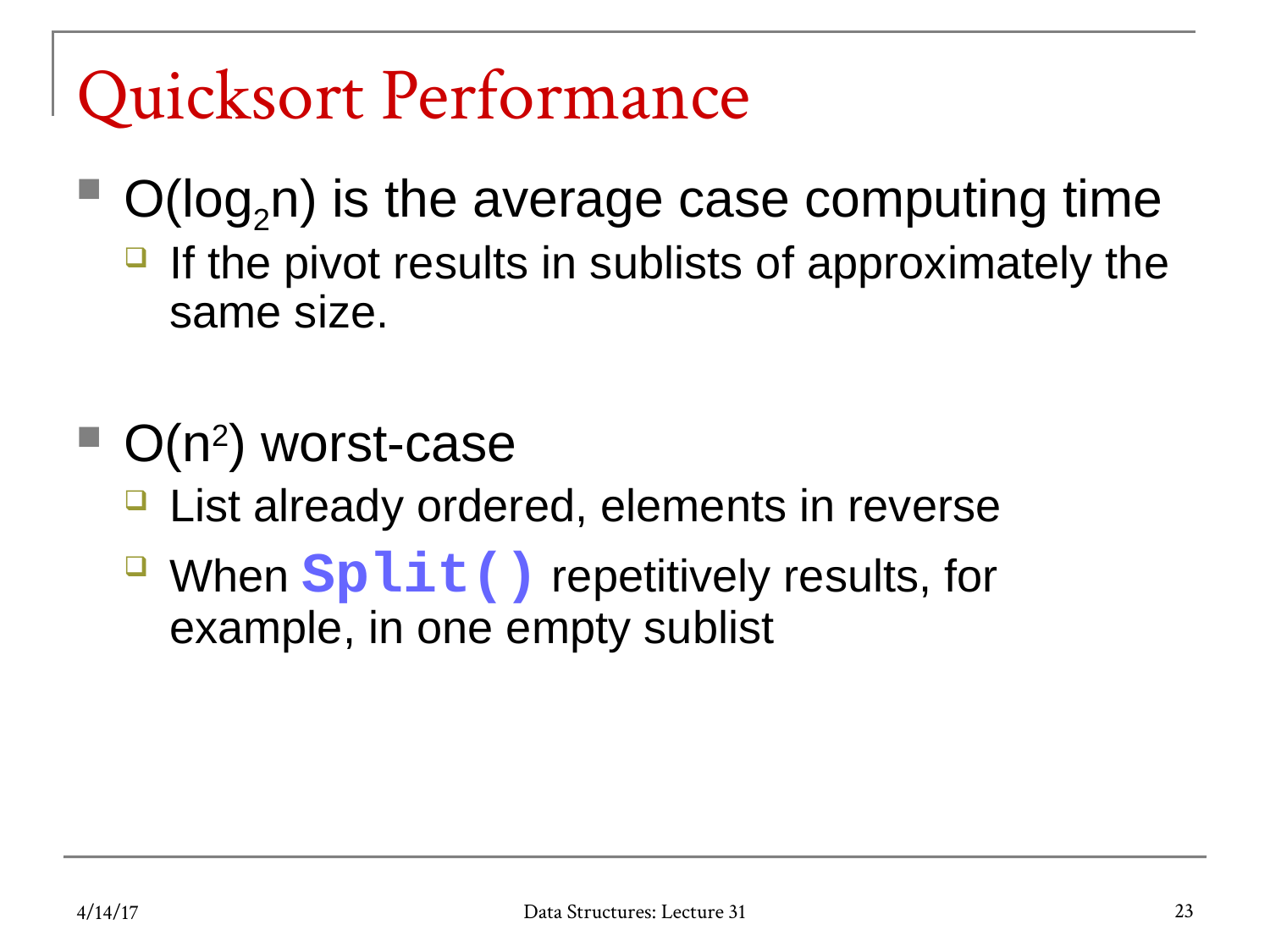

# Quicksort Performance
O(log2n) is the average case computing time
If the pivot results in sublists of approximately the same size.

O(n2) worst-case
List already ordered, elements in reverse
When Split() repetitively results, for example, in one empty sublist
4/14/17
23
Data Structures: Lecture 31